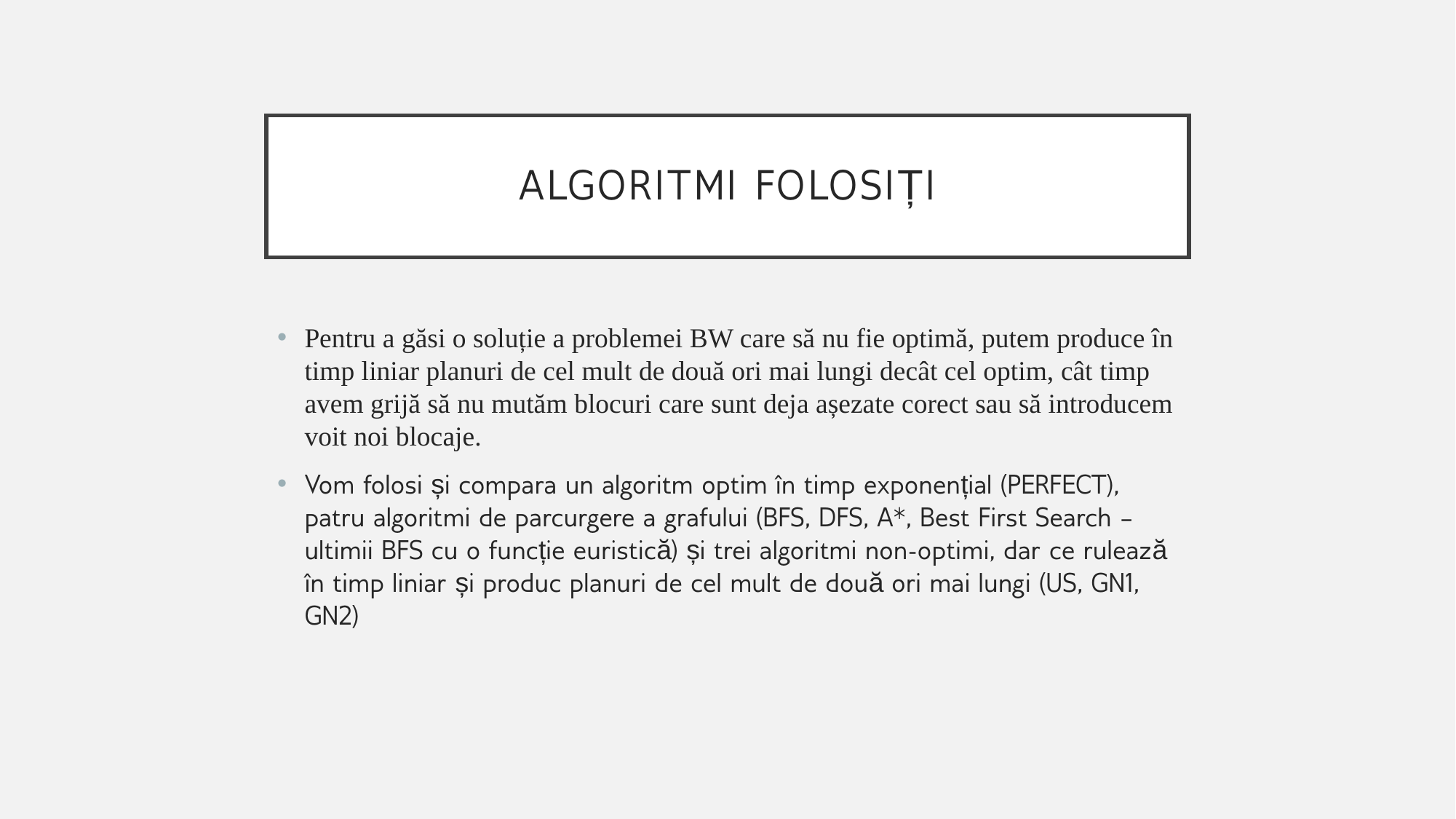

# Algoritmi folosiți
Pentru a găsi o soluție a problemei BW care să nu fie optimă, putem produce în timp liniar planuri de cel mult de două ori mai lungi decât cel optim, cât timp avem grijă să nu mutăm blocuri care sunt deja așezate corect sau să introducem voit noi blocaje.
Vom folosi și compara un algoritm optim în timp exponențial (PERFECT), patru algoritmi de parcurgere a grafului (BFS, DFS, A*, Best First Search – ultimii BFS cu o funcție euristică) și trei algoritmi non-optimi, dar ce rulează în timp liniar și produc planuri de cel mult de două ori mai lungi (US, GN1, GN2)